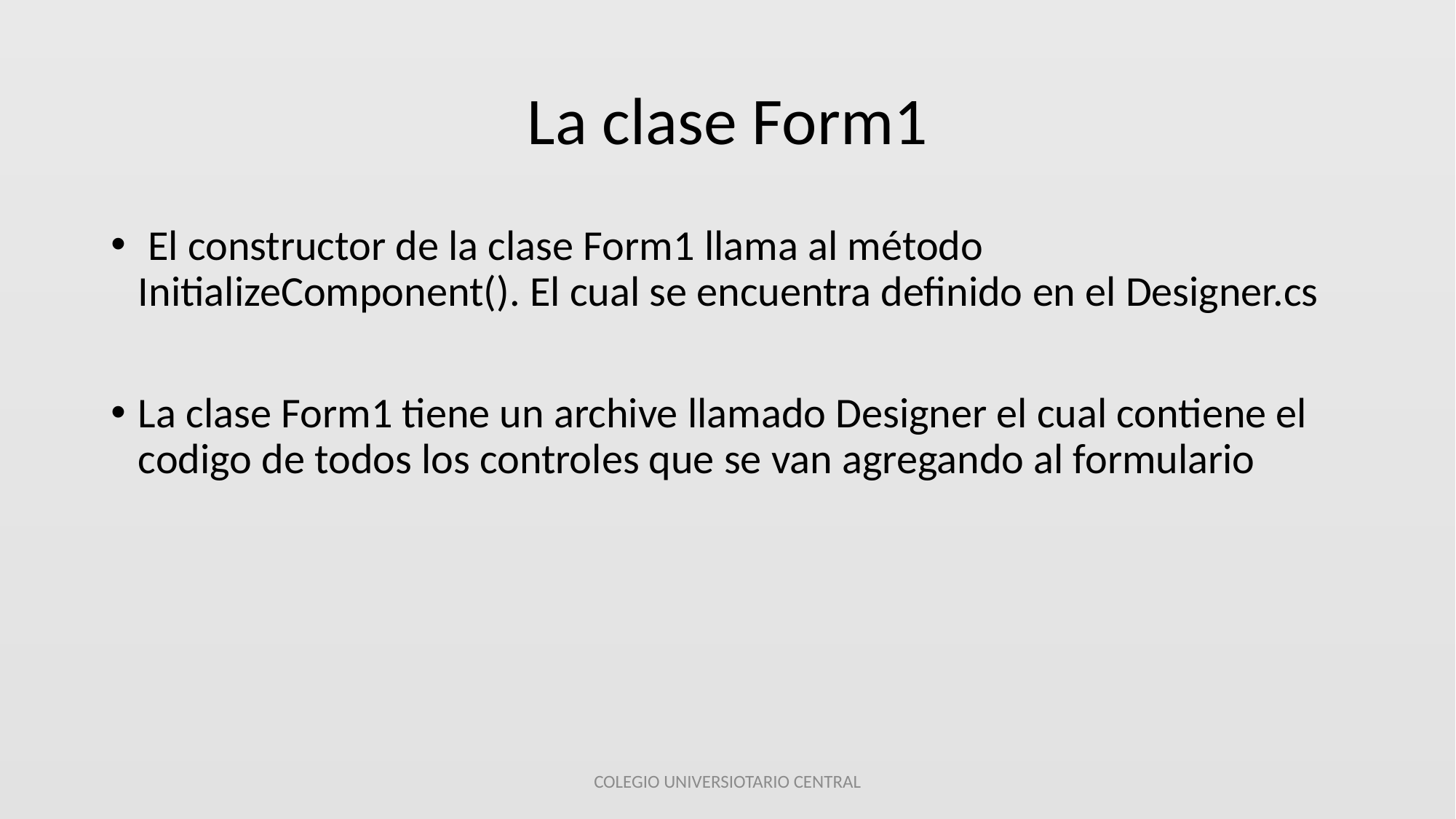

# La clase Form1
 El constructor de la clase Form1 llama al método InitializeComponent(). El cual se encuentra definido en el Designer.cs

La clase Form1 tiene un archive llamado Designer el cual contiene el codigo de todos los controles que se van agregando al formulario
COLEGIO UNIVERSIOTARIO CENTRAL